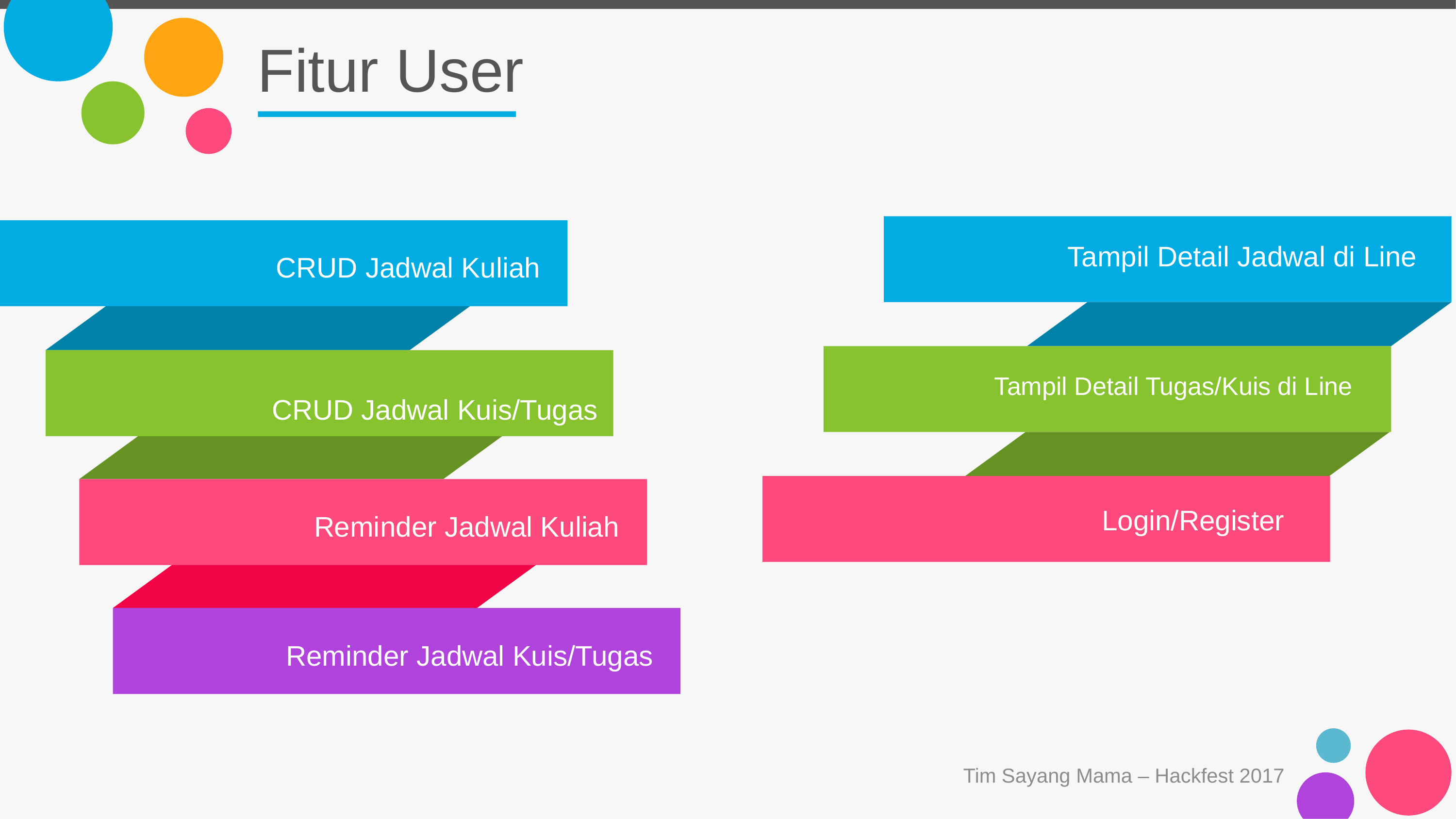

# Fitur User

Tampil Detail Jadwal di Line
CRUD Jadwal Kuliah
Tampil Detail Tugas/Kuis di Line
CRUD Jadwal Kuis/Tugas
Login/Register
Reminder Jadwal Kuliah
Reminder Jadwal Kuis/Tugas

Tim Sayang Mama – Hackfest 2017